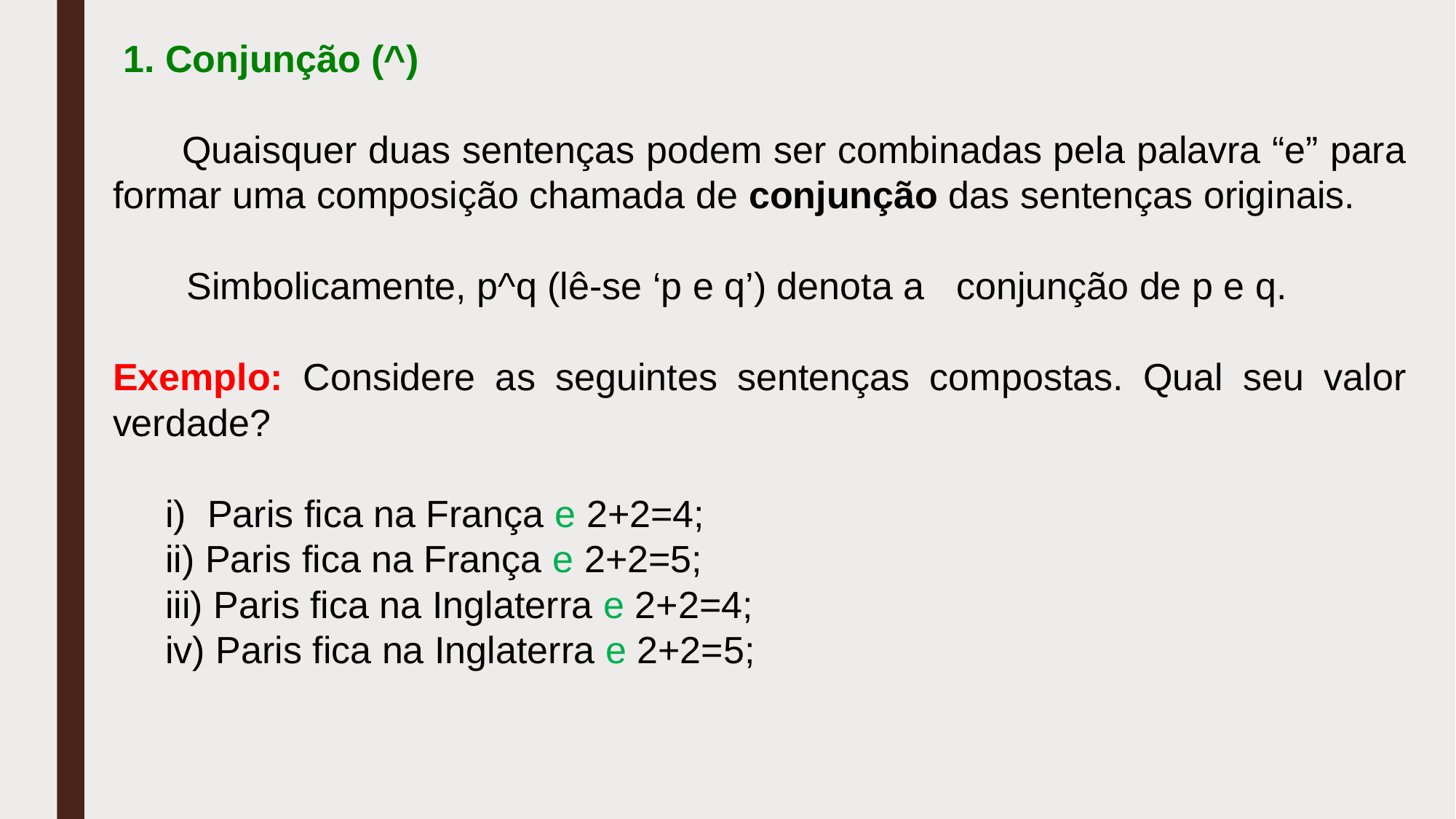

1. Conjunção (^)

      Quaisquer duas sentenças podem ser combinadas pela palavra “e” para formar uma composição chamada de conjunção das sentenças originais.

       Simbolicamente, p^q (lê-se ‘p e q’) denota a   conjunção de p e q.

Exemplo: Considere as seguintes sentenças compostas. Qual seu valor verdade?

     i)  Paris fica na França e 2+2=4;
     ii) Paris fica na França e 2+2=5;
     iii) Paris fica na Inglaterra e 2+2=4;
     iv) Paris fica na Inglaterra e 2+2=5;